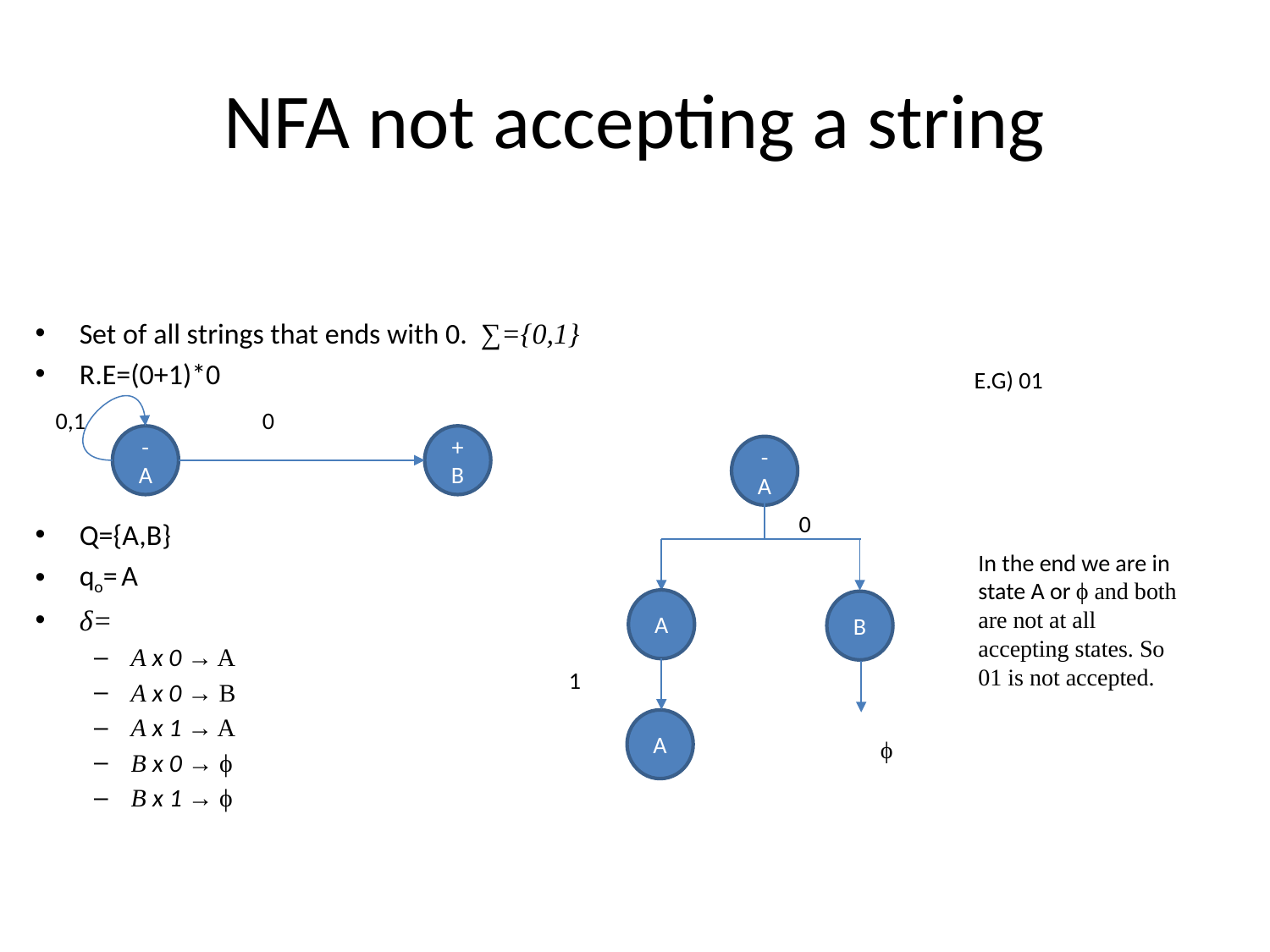

# NFA not accepting a string
Set of all strings that ends with 0.  ∑={0,1}
R.E=(0+1)*0

Q={A,B}
qo= A
δ=
A x 0 → A
A x 0 → B
A x 1 → A
B x 0 → ϕ
B x 1 → ϕ

E.G) 01

0,1
0
-
A
+
B
-
A
0
In the end we are in state A or ϕ and both are not at all accepting states. So 01 is not accepted.

A
B
1
A
ϕ